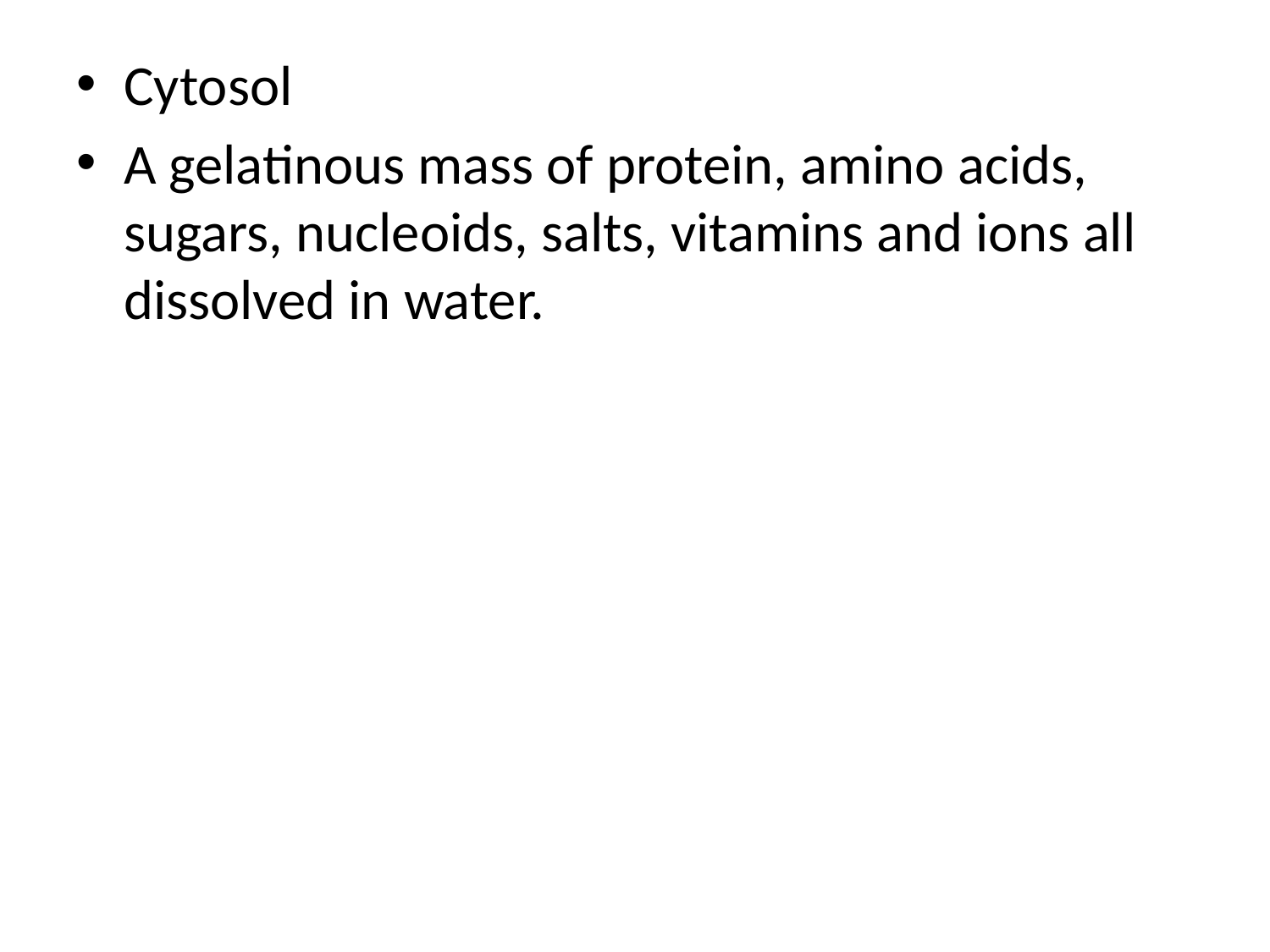

Cytosol
A gelatinous mass of protein, amino acids, sugars, nucleoids, salts, vitamins and ions all dissolved in water.